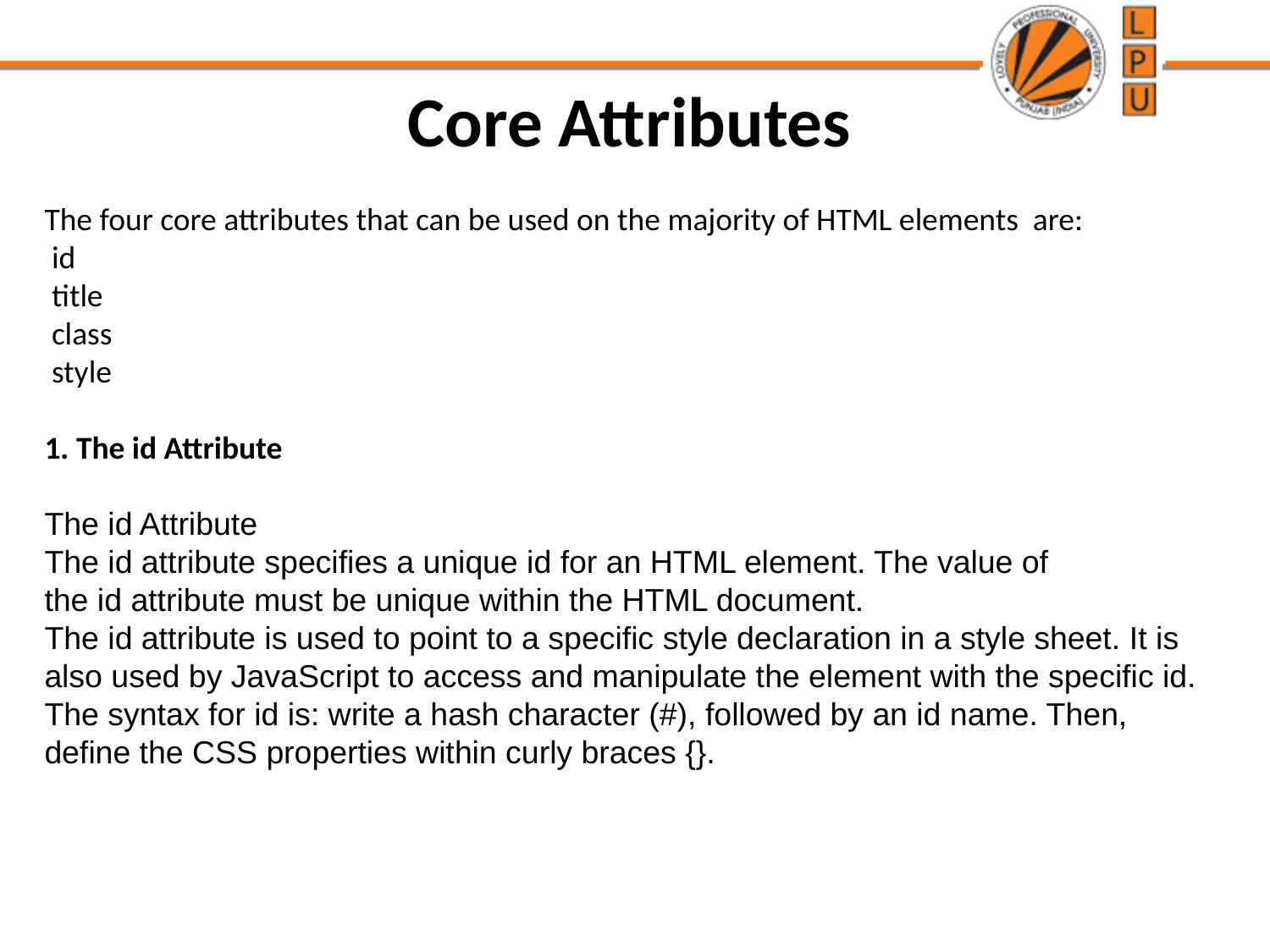

Core Attributes

The four core attributes that can be used on the majority of HTML elements  are:
 id
 title
 class
 style

1. The id Attribute

The id Attribute
The id attribute specifies a unique id for an HTML element. The value of the id attribute must be unique within the HTML document.
The id attribute is used to point to a specific style declaration in a style sheet. It is also used by JavaScript to access and manipulate the element with the specific id.
The syntax for id is: write a hash character (#), followed by an id name. Then, define the CSS properties within curly braces {}.